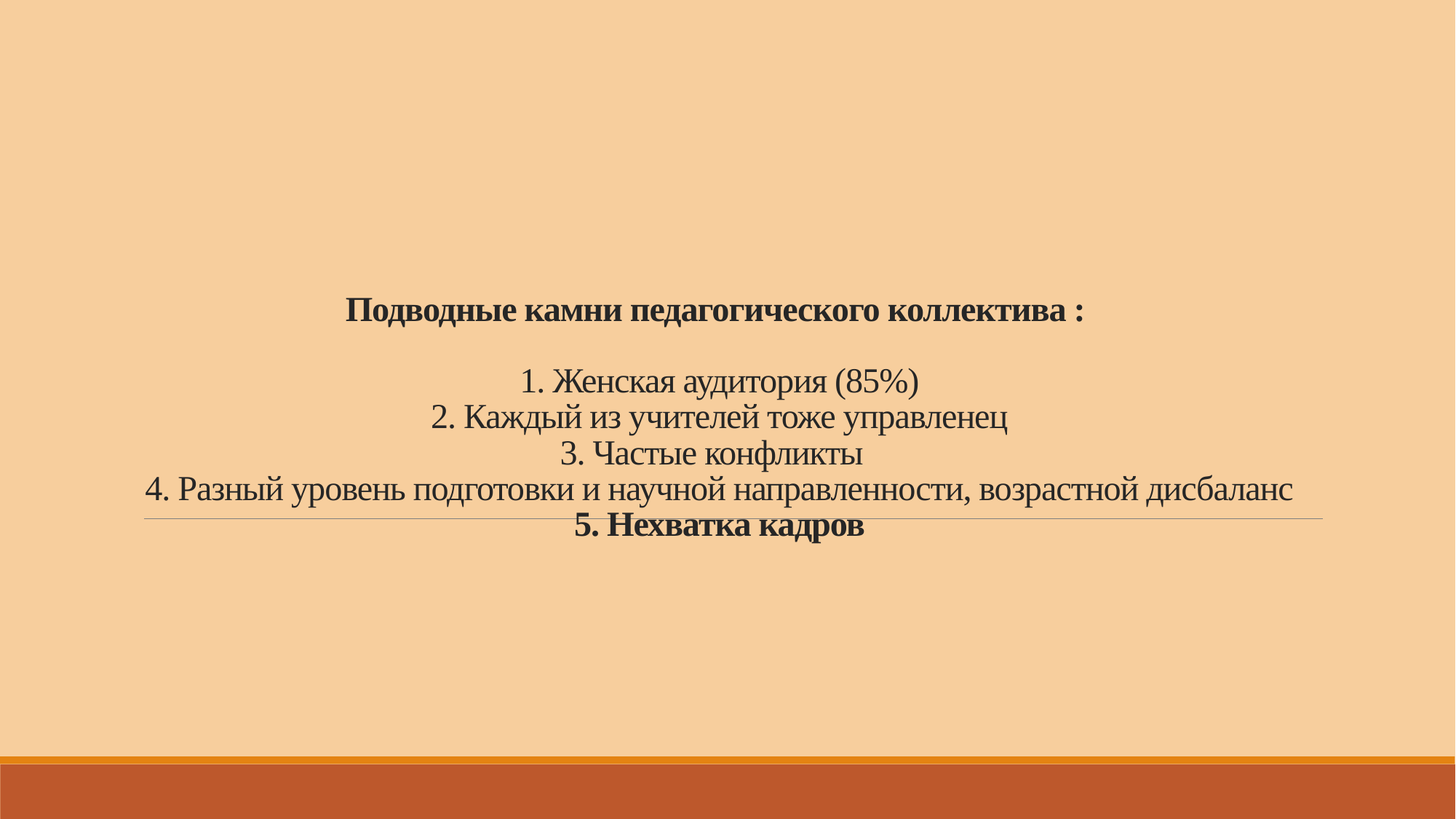

# Подводные камни педагогического коллектива : 1. Женская аудитория (85%) 2. Каждый из учителей тоже управленец 3. Частые конфликты 4. Разный уровень подготовки и научной направленности, возрастной дисбаланс 5. Нехватка кадров